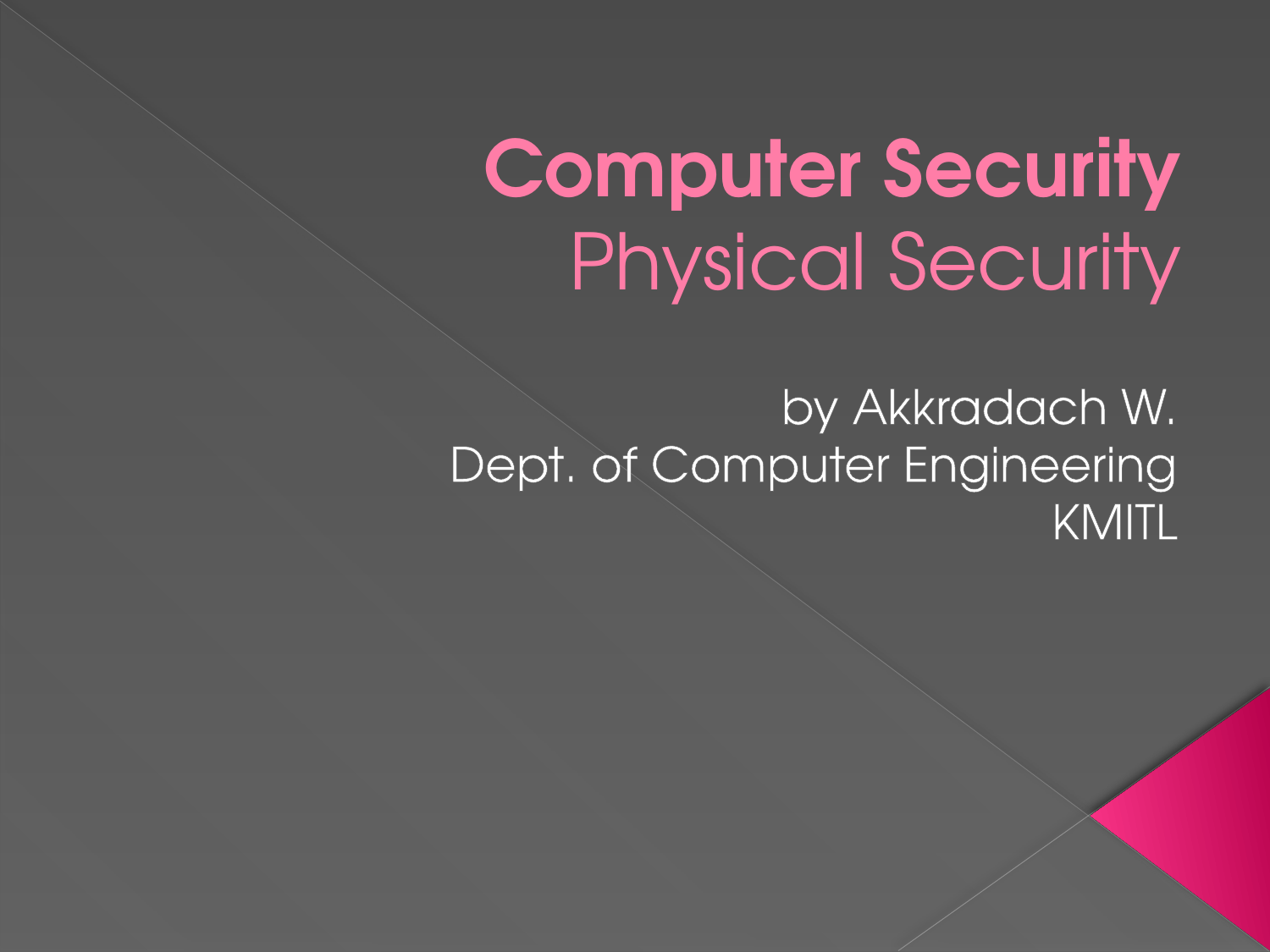

# Computer Security Physical Security

by Akkradach W.
Dept. of Computer Engineering
KMITL